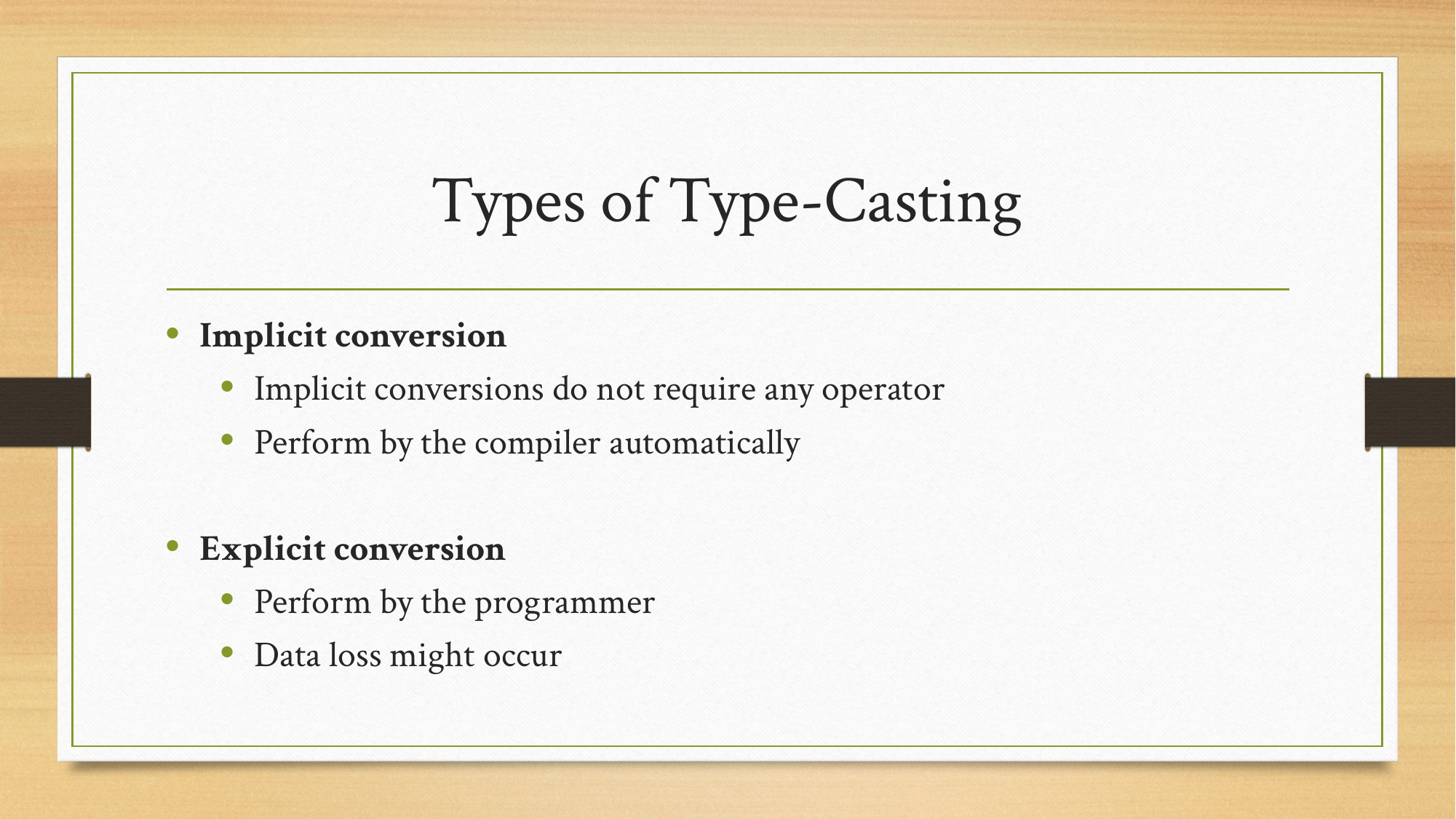

# Types of Type-Casting
Implicit conversion
Implicit conversions do not require any operator
Perform by the compiler automatically

Explicit conversion
Perform by the programmer
Data loss might occur